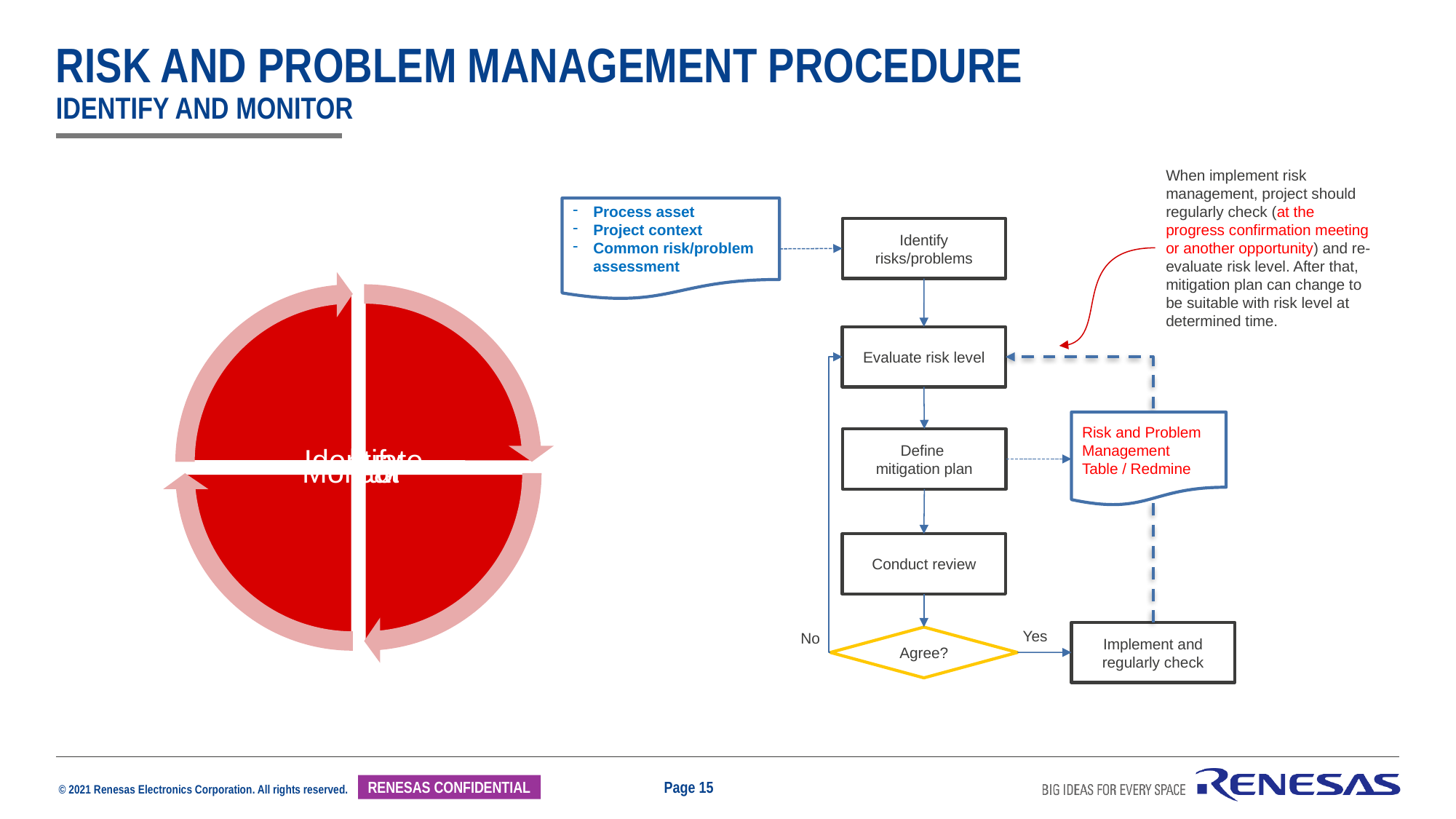

# risk and problem management procedure identify and monitor
When implement risk management, project should regularly check (at the progress confirmation meeting or another opportunity) and re-evaluate risk level. After that, mitigation plan can change to be suitable with risk level at determined time.
Process asset
Project context
Common risk/problem assessment
Identify risks/problems
Evaluate
Treat
Monitor
Identify
Evaluate risk level
Risk and Problem Management Table / Redmine
Define
mitigation plan
Conduct review
Yes
Implement and regularly check
No
Agree?